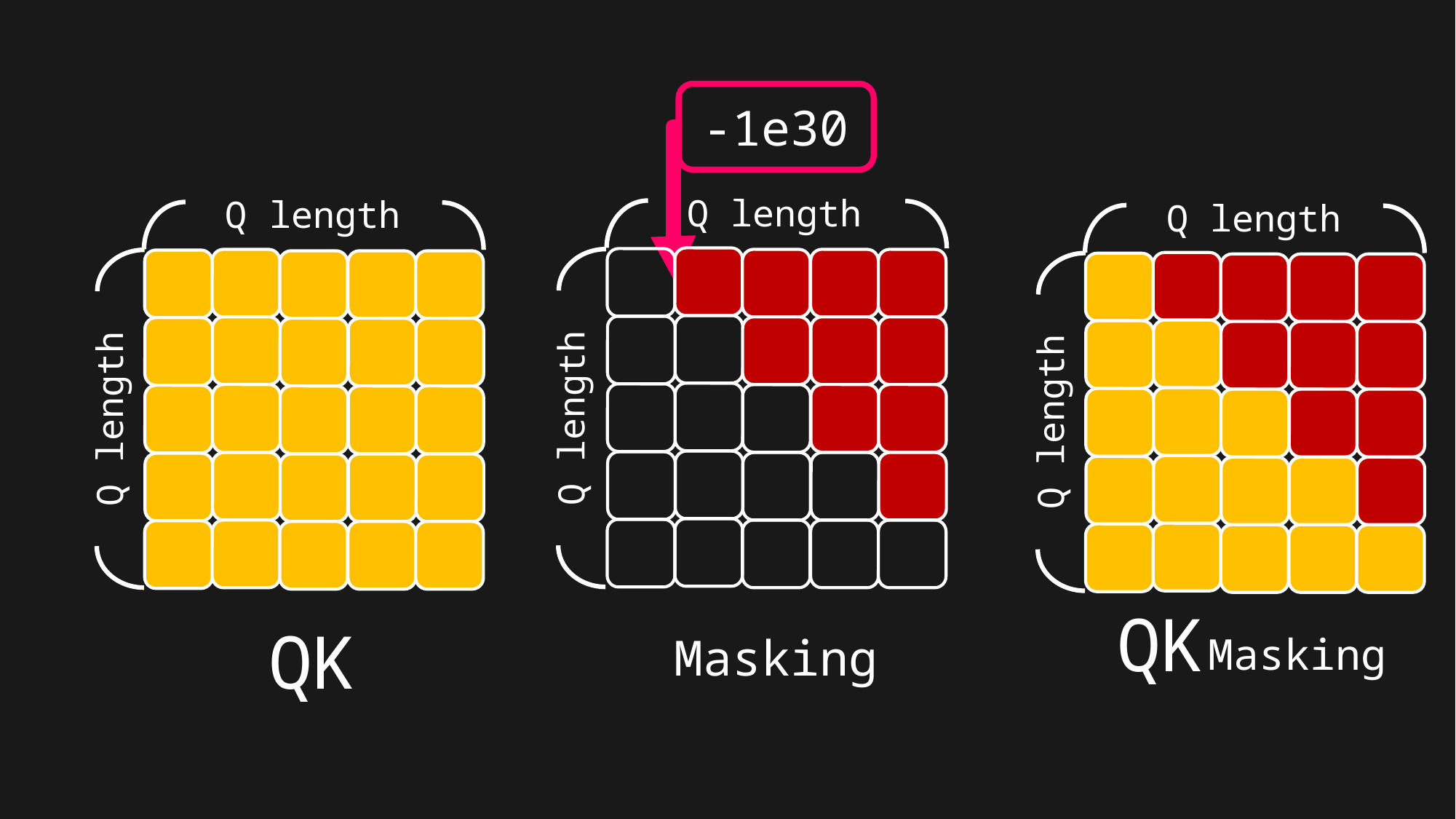

-1e30
Q length

Q length

Q length

Q length

Q length

Q length

QK
Masking
Masking
QK